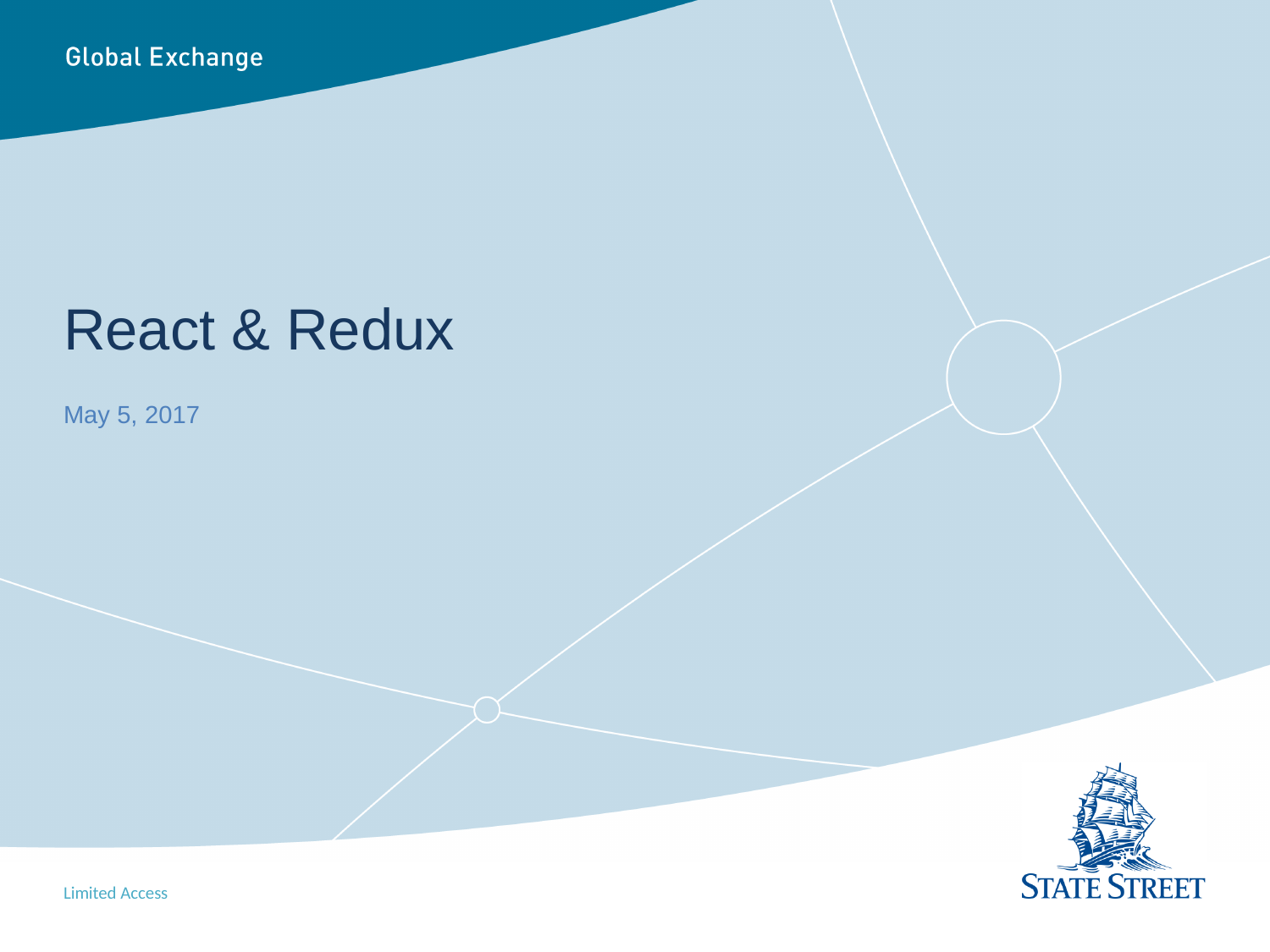

# React & Redux
May 5, 2017
Limited Access